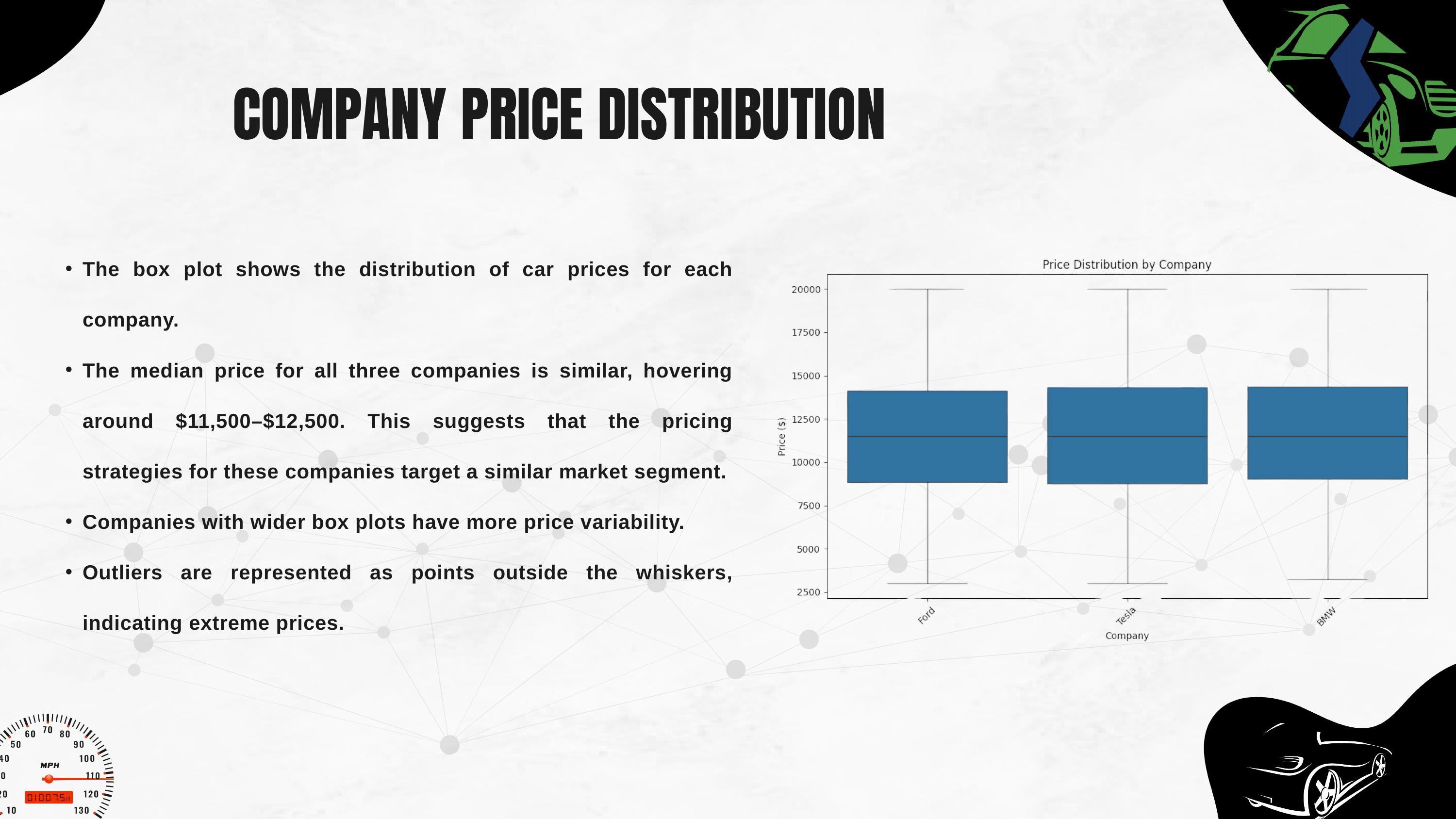

COMPANY PRICE DISTRIBUTION
The box plot shows the distribution of car prices for each company.
The median price for all three companies is similar, hovering around $11,500–$12,500. This suggests that the pricing strategies for these companies target a similar market segment.
Companies with wider box plots have more price variability.
Outliers are represented as points outside the whiskers, indicating extreme prices.